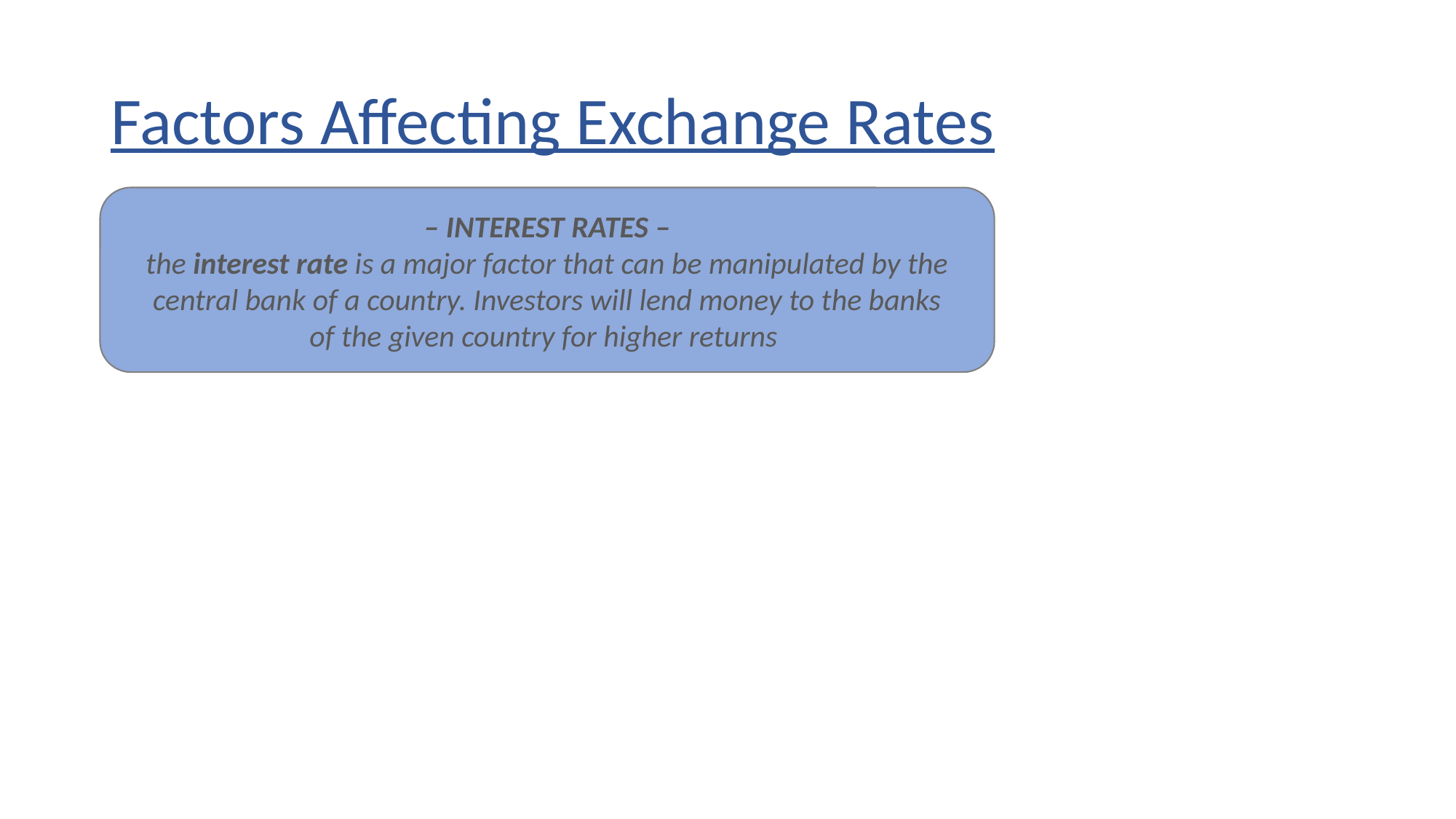

# Factors Affecting Exchange Rates
– INTEREST RATES –
the interest rate is a major factor that can be manipulated by the
central bank of a country. Investors will lend money to the banks
of the given country for higher returns